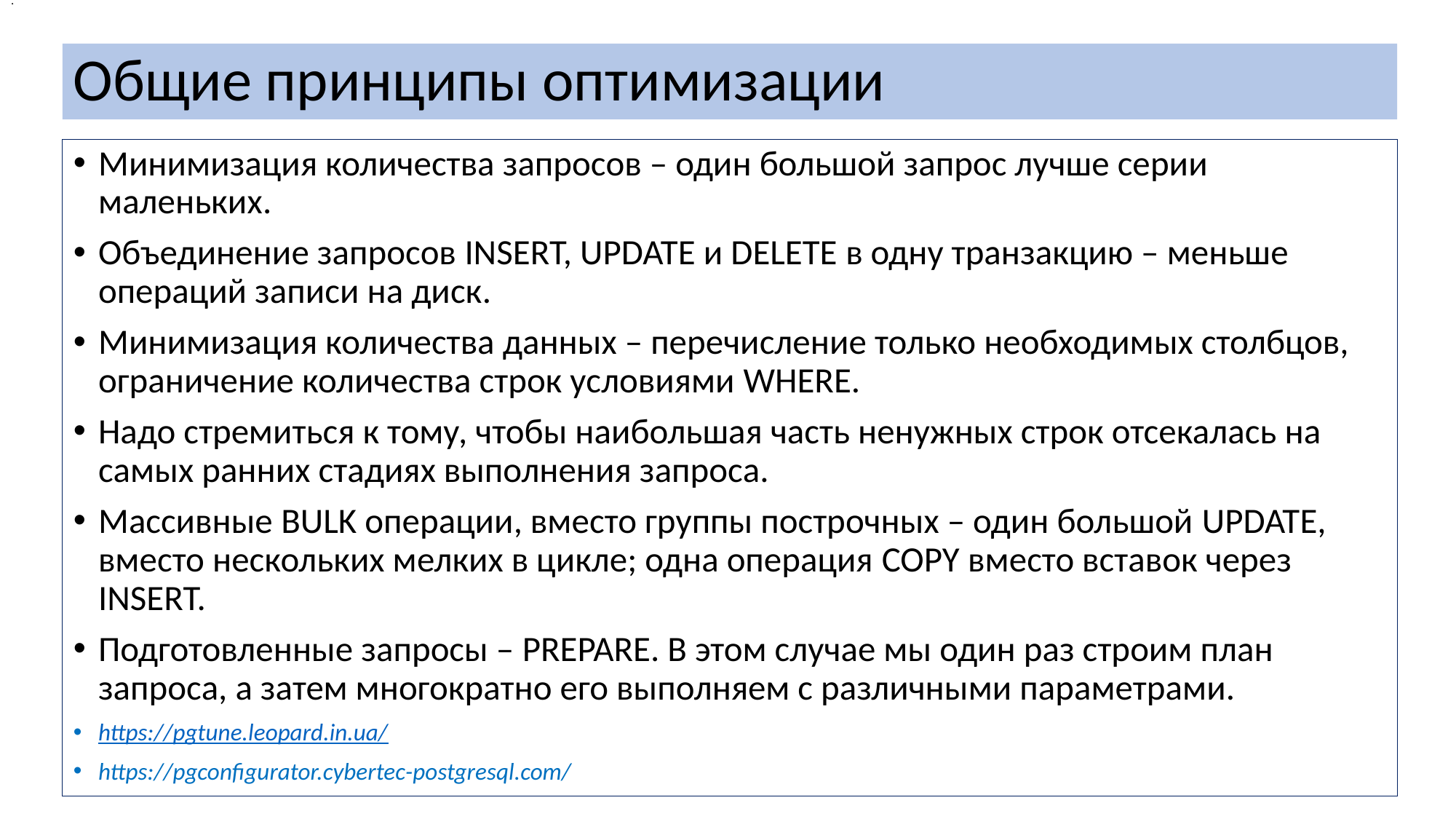

.
# Общие принципы оптимизации
Минимизация количества запросов – один большой запрос лучше серии маленьких.
Объединение запросов INSERT, UPDATE и DELETE в одну транзакцию – меньше операций записи на диск.
Минимизация количества данных – перечисление только необходимых столбцов, ограничение количества строк условиями WHERE.
Надо стремиться к тому, чтобы наибольшая часть ненужных строк отсекалась на самых ранних стадиях выполнения запроса.
Массивные BULK операции, вместо группы построчных – один большой UPDATE, вместо нескольких мелких в цикле; одна операция COPY вместо вставок через INSERT.
Подготовленные запросы – PREPARE. В этом случае мы один раз строим план запроса, а затем многократно его выполняем с различными параметрами.
https://pgtune.leopard.in.ua/
https://pgconfigurator.cybertec-postgresql.com/